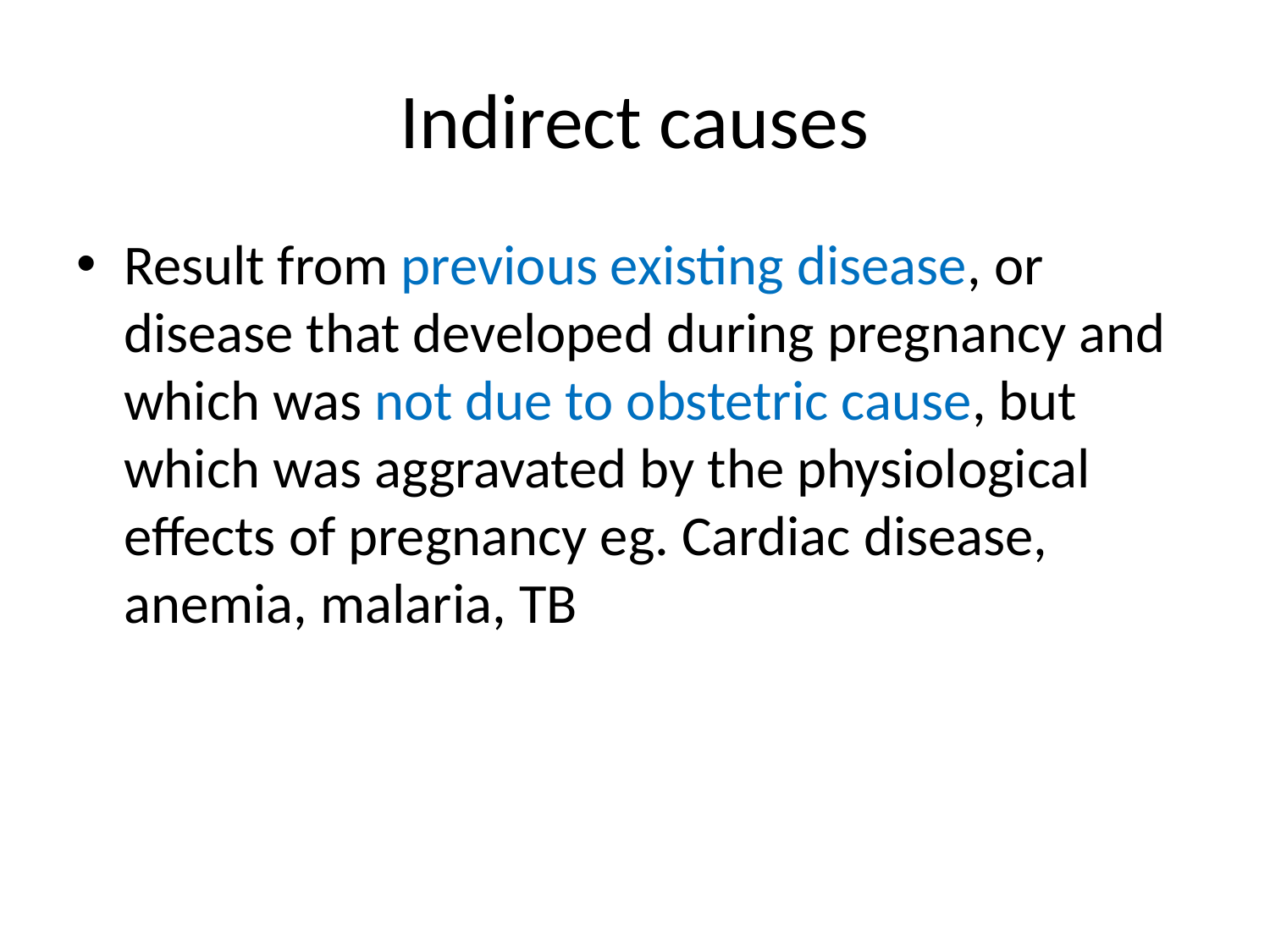

# Indirect causes
Result from previous existing disease, or disease that developed during pregnancy and which was not due to obstetric cause, but which was aggravated by the physiological effects of pregnancy eg. Cardiac disease, anemia, malaria, TB